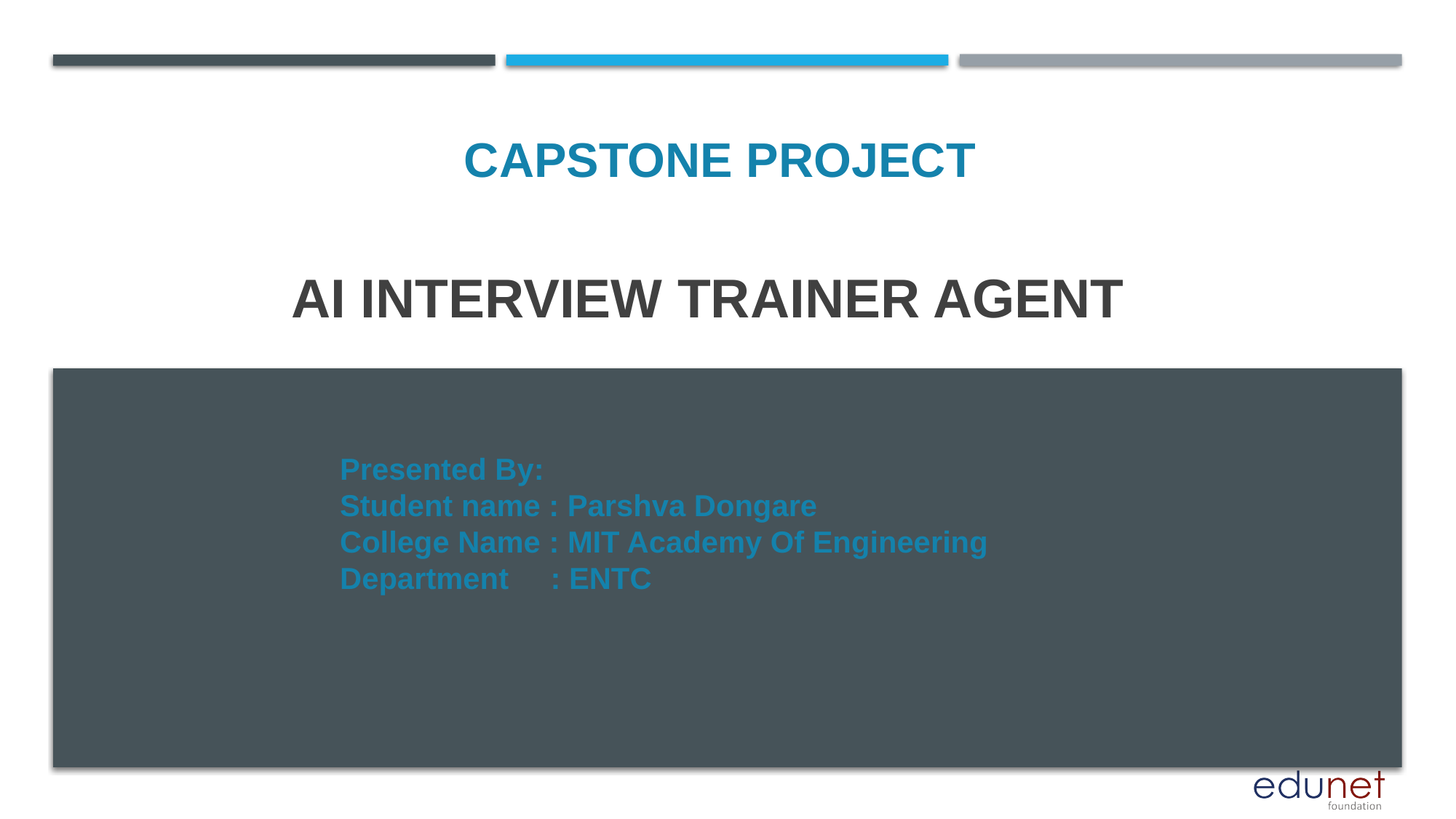

CAPSTONE PROJECT
# AI INTERVIEW TRAINER AGENT
Presented By:
Student name : Parshva Dongare
College Name : MIT Academy Of Engineering
Department     : ENTC